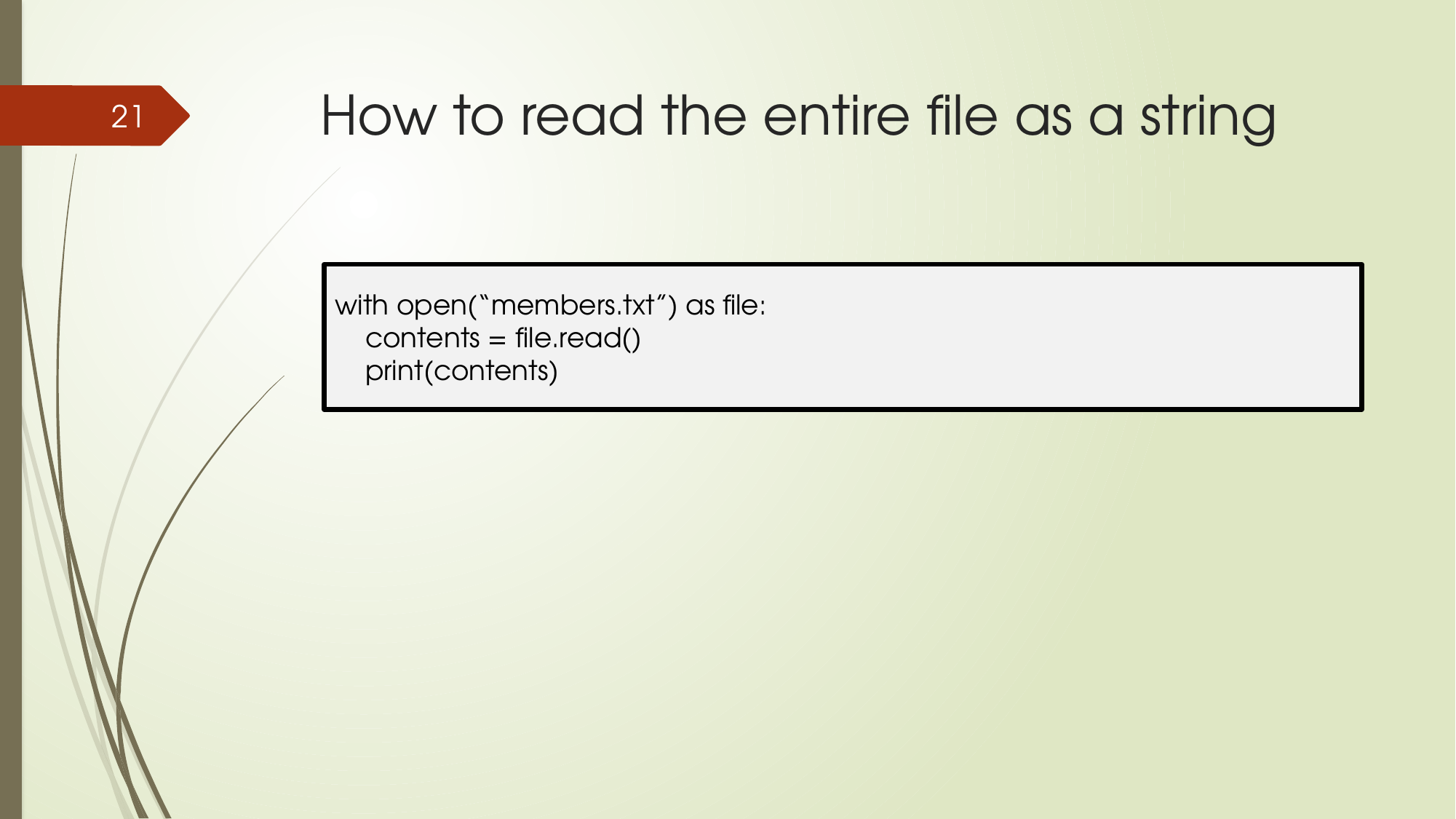

# How to read the entire file as a string
21

with open(“members.txt”) as file:
    contents = file.read()
    print(contents)